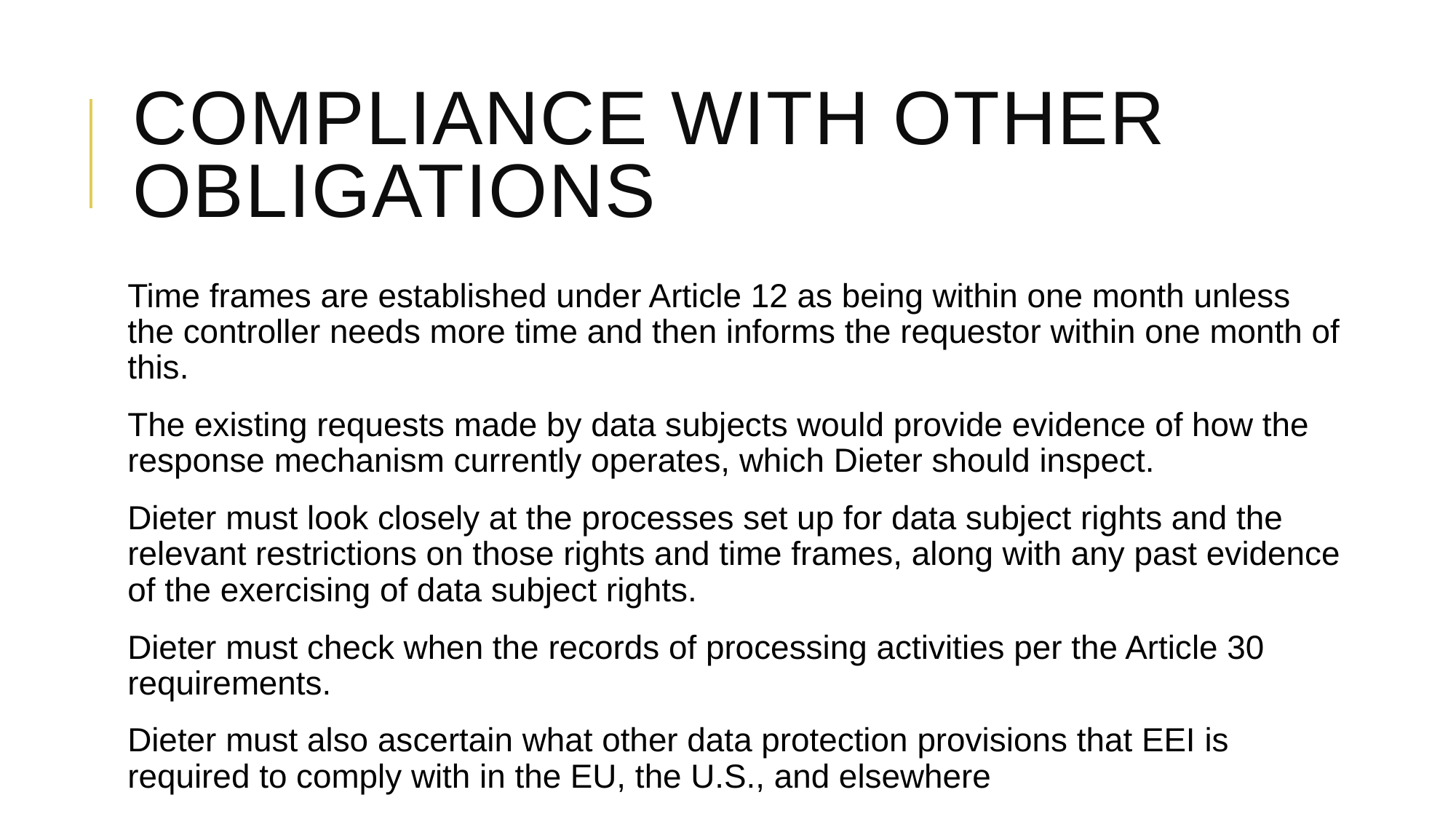

# Compliance with other obligations
Time frames are established under Article 12 as being within one month unless the controller needs more time and then informs the requestor within one month of this.
The existing requests made by data subjects would provide evidence of how the response mechanism currently operates, which Dieter should inspect.
Dieter must look closely at the processes set up for data subject rights and the relevant restrictions on those rights and time frames, along with any past evidence of the exercising of data subject rights.
Dieter must check when the records of processing activities per the Article 30 requirements.
Dieter must also ascertain what other data protection provisions that EEI is required to comply with in the EU, the U.S., and elsewhere